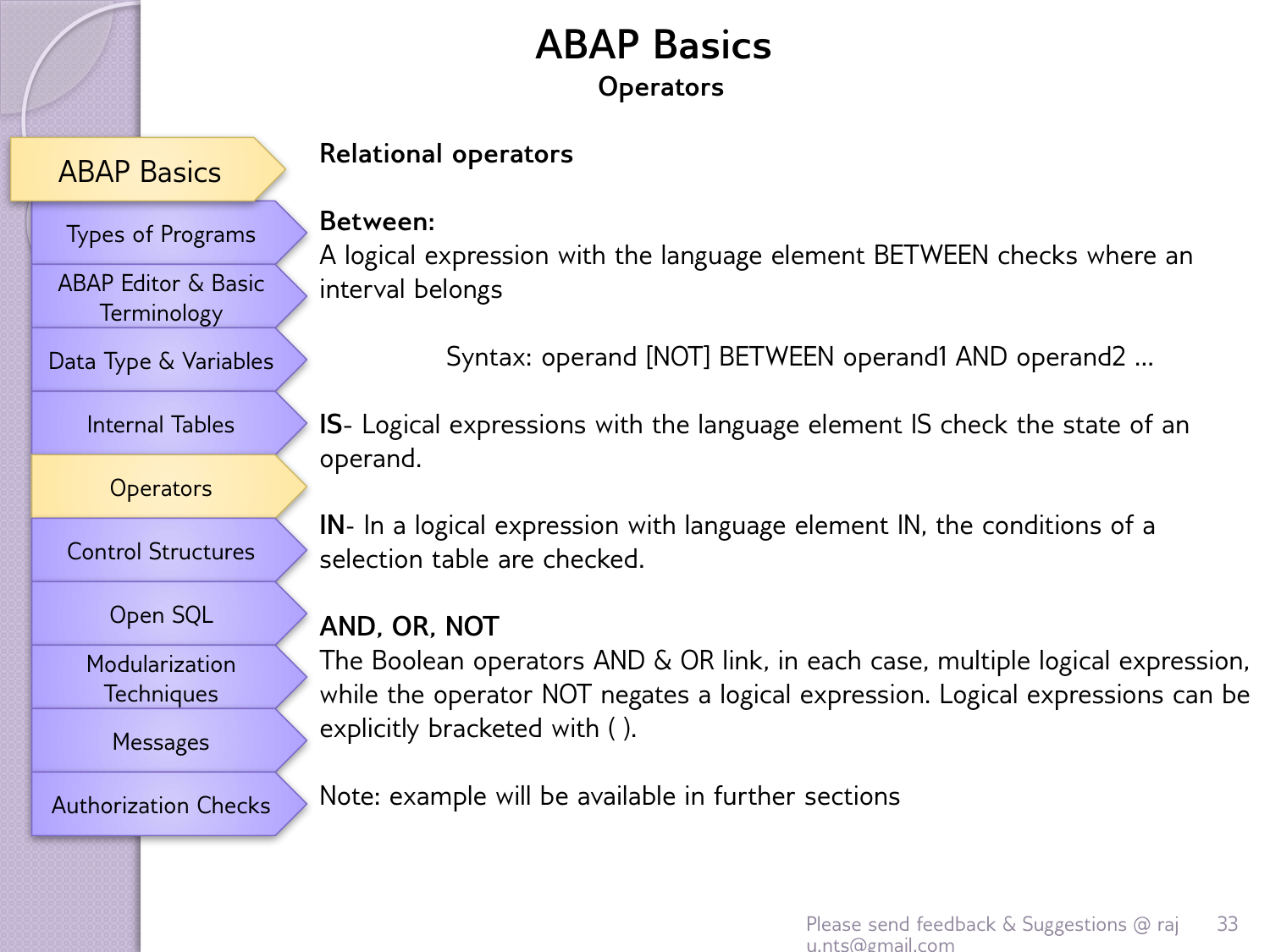

ABAP Basics
Operators
Relational operators

Between:
A logical expression with the language element BETWEEN checks where an interval belongs

	Syntax: operand [NOT] BETWEEN operand1 AND operand2 ...

IS- Logical expressions with the language element IS check the state of an operand.

IN- In a logical expression with language element IN, the conditions of a selection table are checked.

AND, OR, NOT
The Boolean operators AND & OR link, in each case, multiple logical expression, while the operator NOT negates a logical expression. Logical expressions can be explicitly bracketed with ( ).

Note: example will be available in further sections
ABAP Basics
Types of Programs
ABAP Editor & Basic Terminology
Data Type & Variables
Internal Tables
Operators
Control Structures
Open SQL
Modularization Techniques
Messages
Authorization Checks
Please send feedback & Suggestions @ raju.nts@gmail.com
33